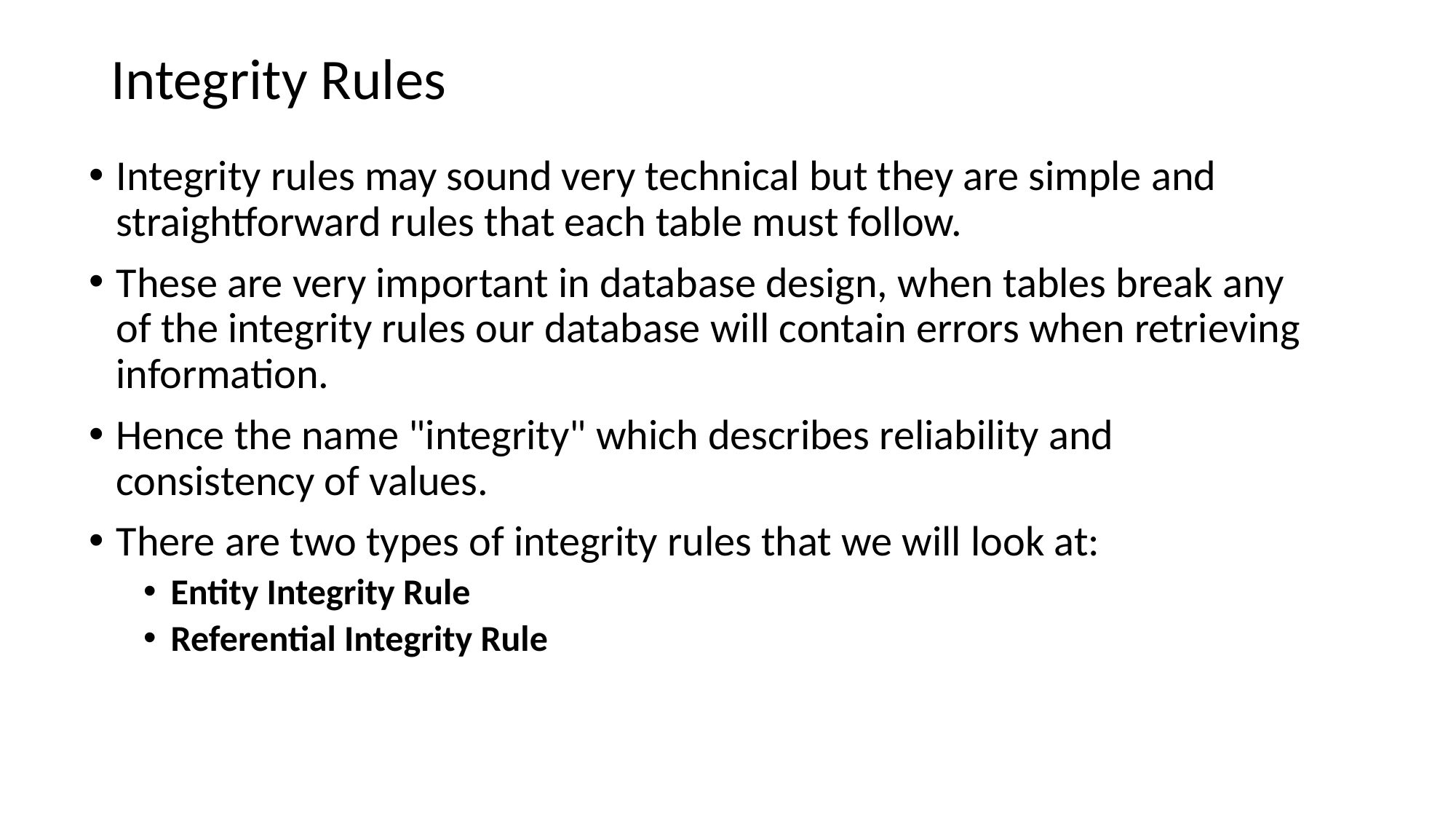

# Integrity Rules
Integrity rules may sound very technical but they are simple and straightforward rules that each table must follow.
These are very important in database design, when tables break any of the integrity rules our database will contain errors when retrieving information.
Hence the name "integrity" which describes reliability and consistency of values.
There are two types of integrity rules that we will look at:
Entity Integrity Rule
Referential Integrity Rule